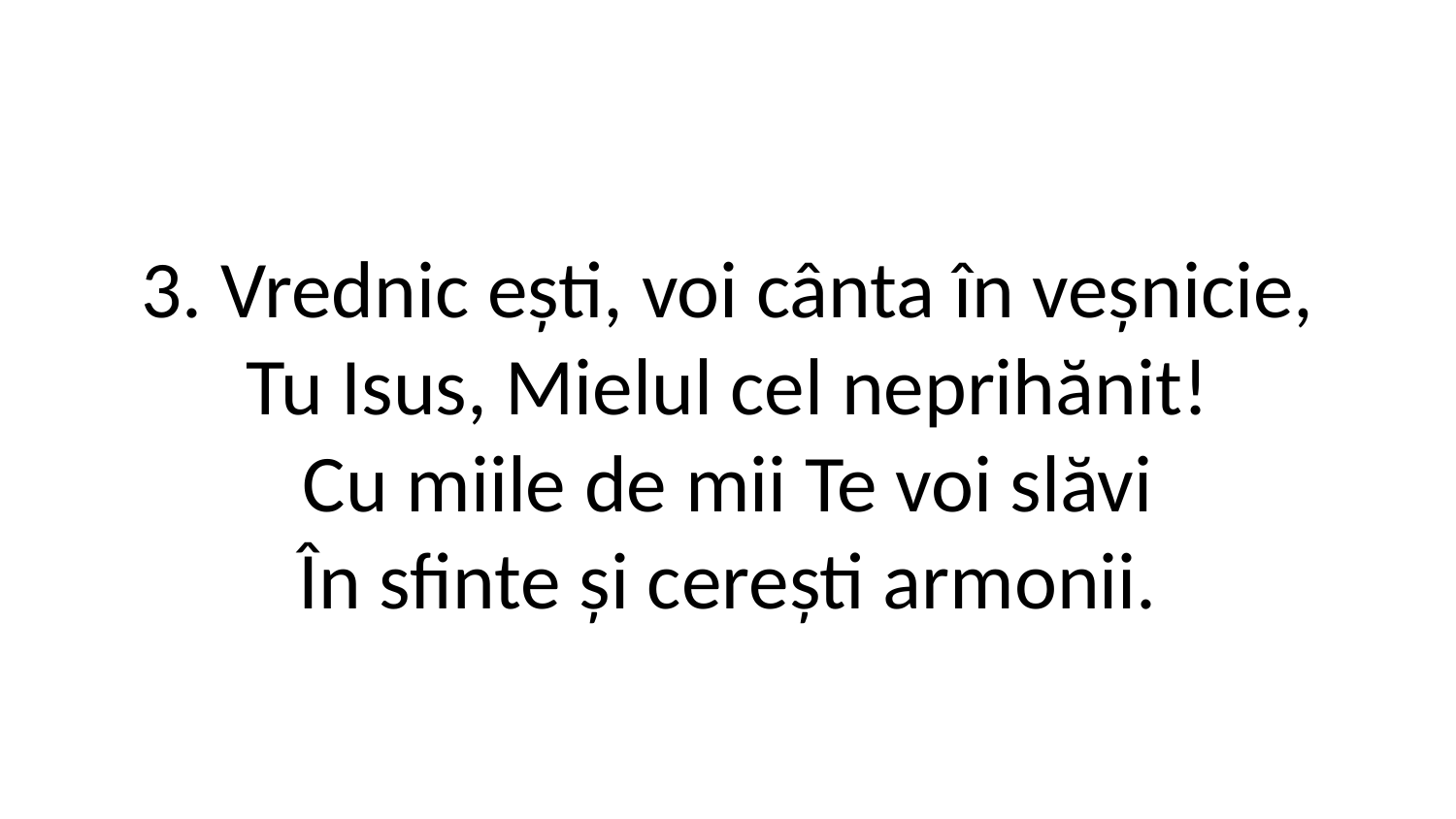

3. Vrednic ești, voi cânta în veșnicie,
Tu Isus, Mielul cel neprihănit!
Cu miile de mii Te voi slăvi
În sfinte și cerești armonii.